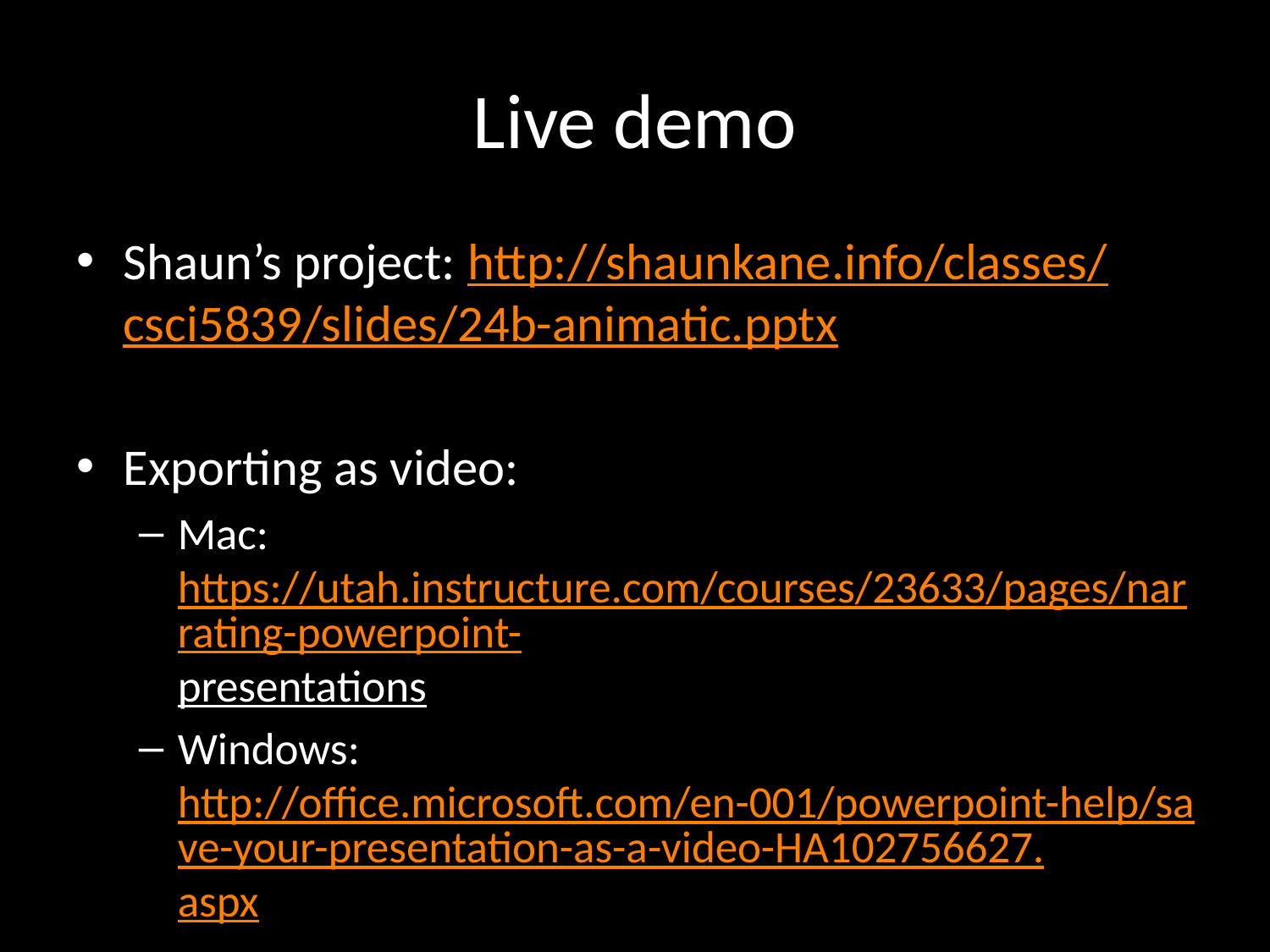

# Live demo
Shaun’s project: http://shaunkane.info/classes/csci5839/slides/24b-animatic.pptx

Exporting as video:
Mac: https://utah.instructure.com/courses/23633/pages/narrating-powerpoint-presentations
Windows: http://office.microsoft.com/en-001/powerpoint-help/save-your-presentation-as-a-video-HA102756627.aspx